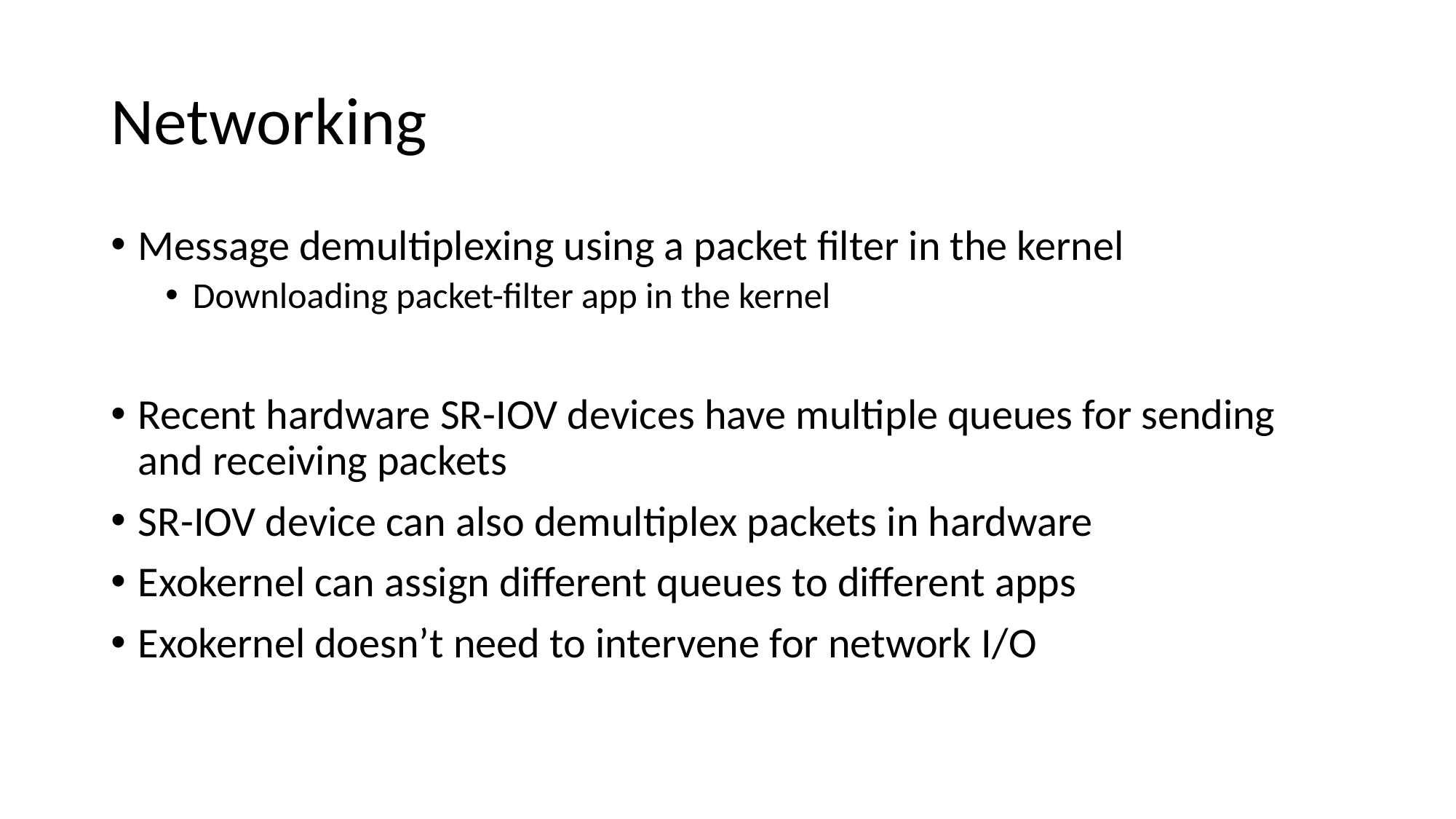

# Networking
Message demultiplexing using a packet filter in the kernel
Downloading packet-filter app in the kernel

Recent hardware SR-IOV devices have multiple queues for sending and receiving packets
SR-IOV device can also demultiplex packets in hardware
Exokernel can assign different queues to different apps
Exokernel doesn’t need to intervene for network I/O